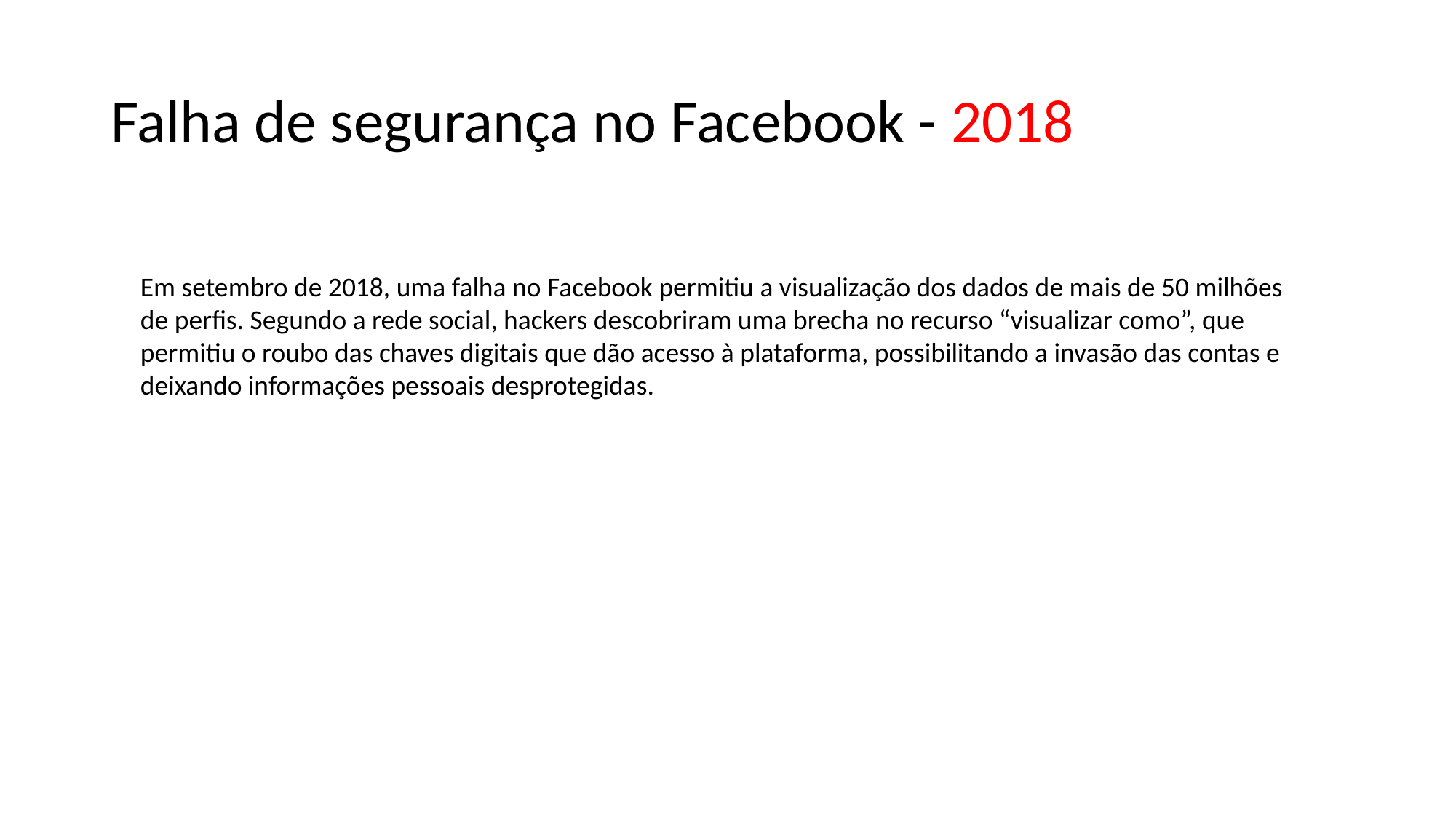

# Falha de segurança no Facebook - 2018
Em setembro de 2018, uma falha no Facebook permitiu a visualização dos dados de mais de 50 milhões de perfis. Segundo a rede social, hackers descobriram uma brecha no recurso “visualizar como”, que permitiu o roubo das chaves digitais que dão acesso à plataforma, possibilitando a invasão das contas e deixando informações pessoais desprotegidas.